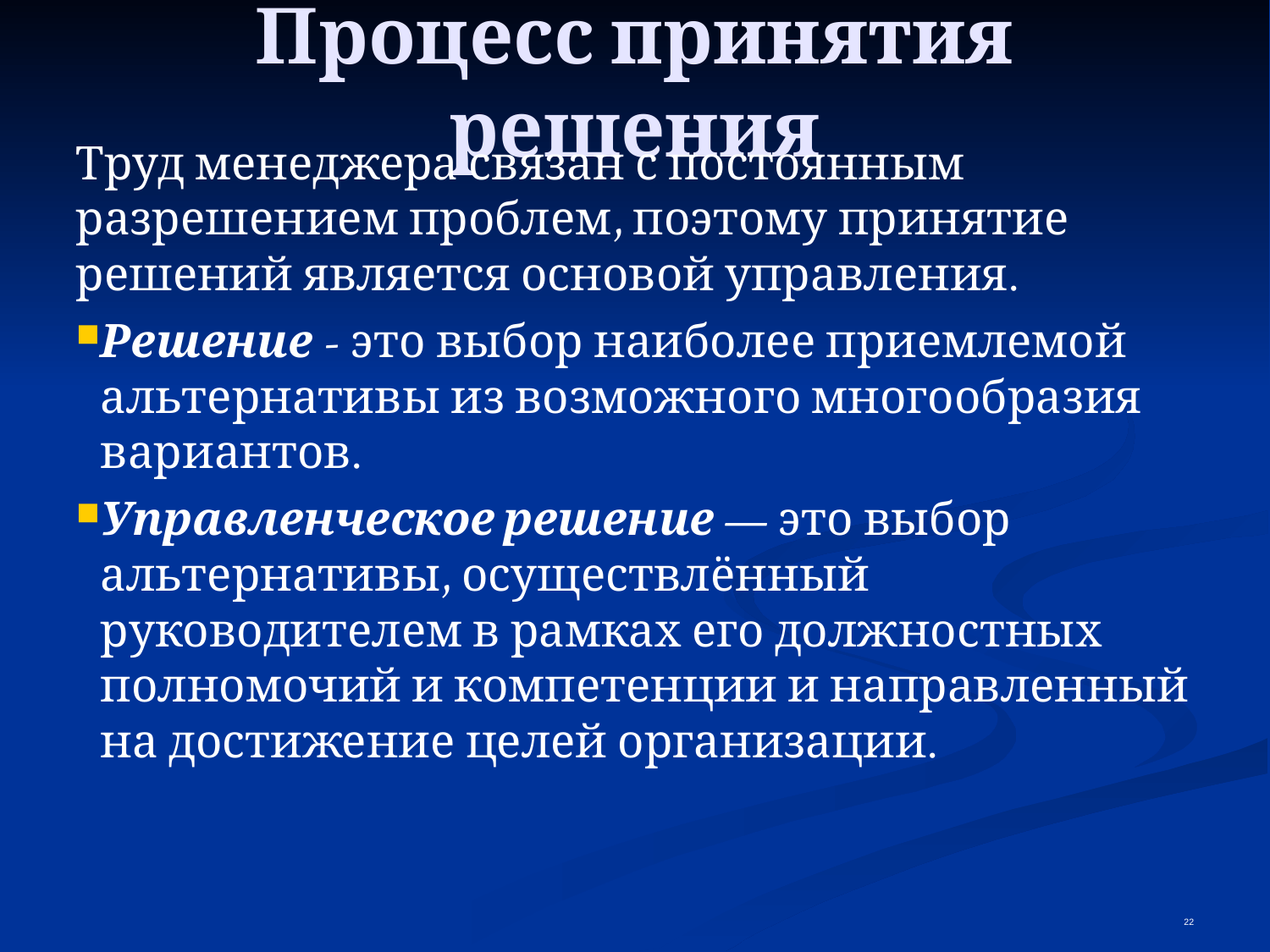

Процесс принятия решения
Труд менеджера связан с постоянным разрешением проблем, поэтому принятие решений является основой управления.
Решение - это выбор наиболее приемлемой альтернативы из возможного многообразия вариантов.
Управленческое решение — это выбор альтернативы, осуществлённый руководителем в рамках его должностных полномочий и компетенции и направленный на достижение целей организации.
22